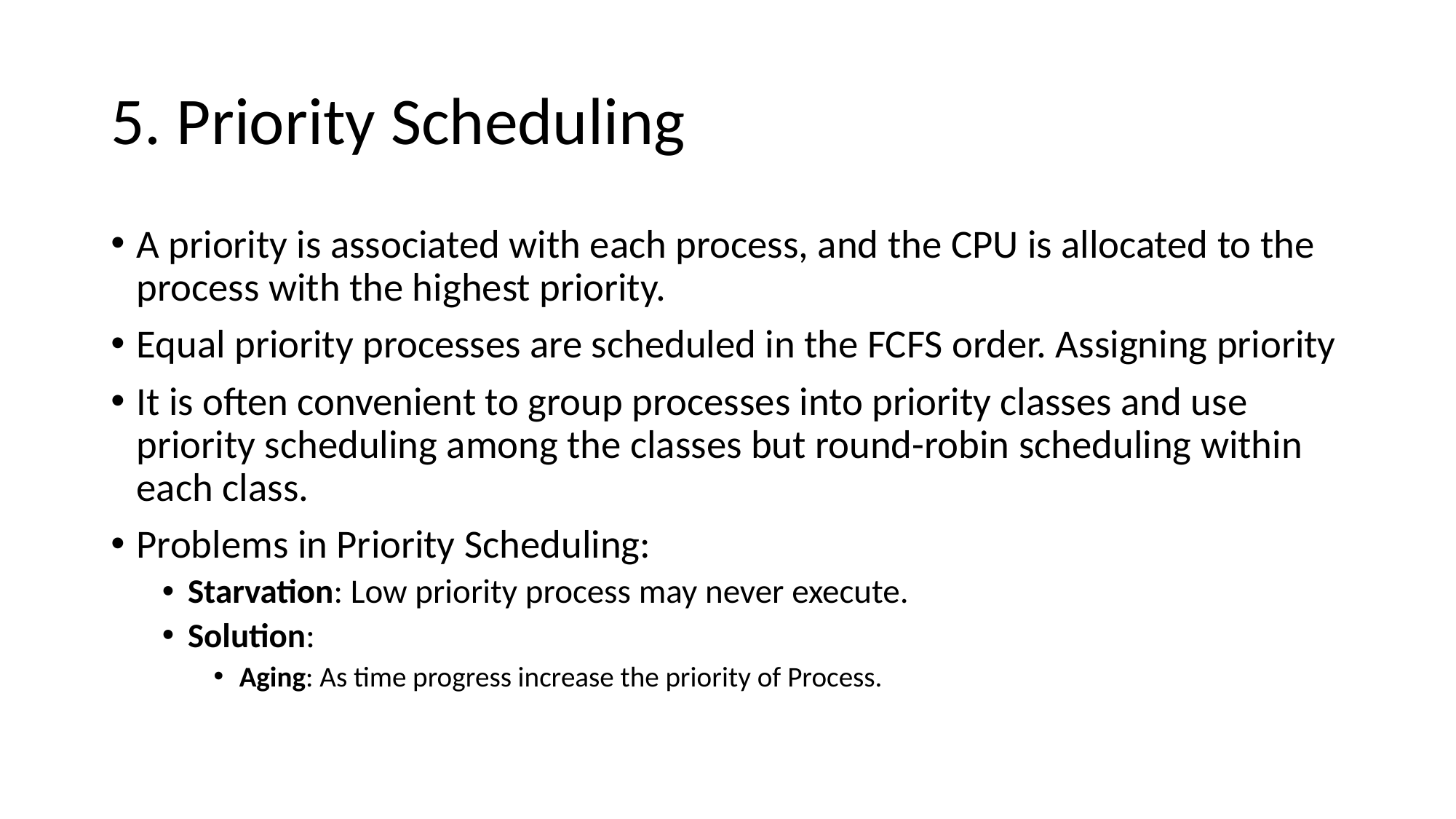

# 5. Priority Scheduling
A priority is associated with each process, and the CPU is allocated to the process with the highest priority.
Equal priority processes are scheduled in the FCFS order. Assigning priority
It is often convenient to group processes into priority classes and use priority scheduling among the classes but round-robin scheduling within each class.
Problems in Priority Scheduling:
Starvation: Low priority process may never execute.
Solution:
Aging: As time progress increase the priority of Process.